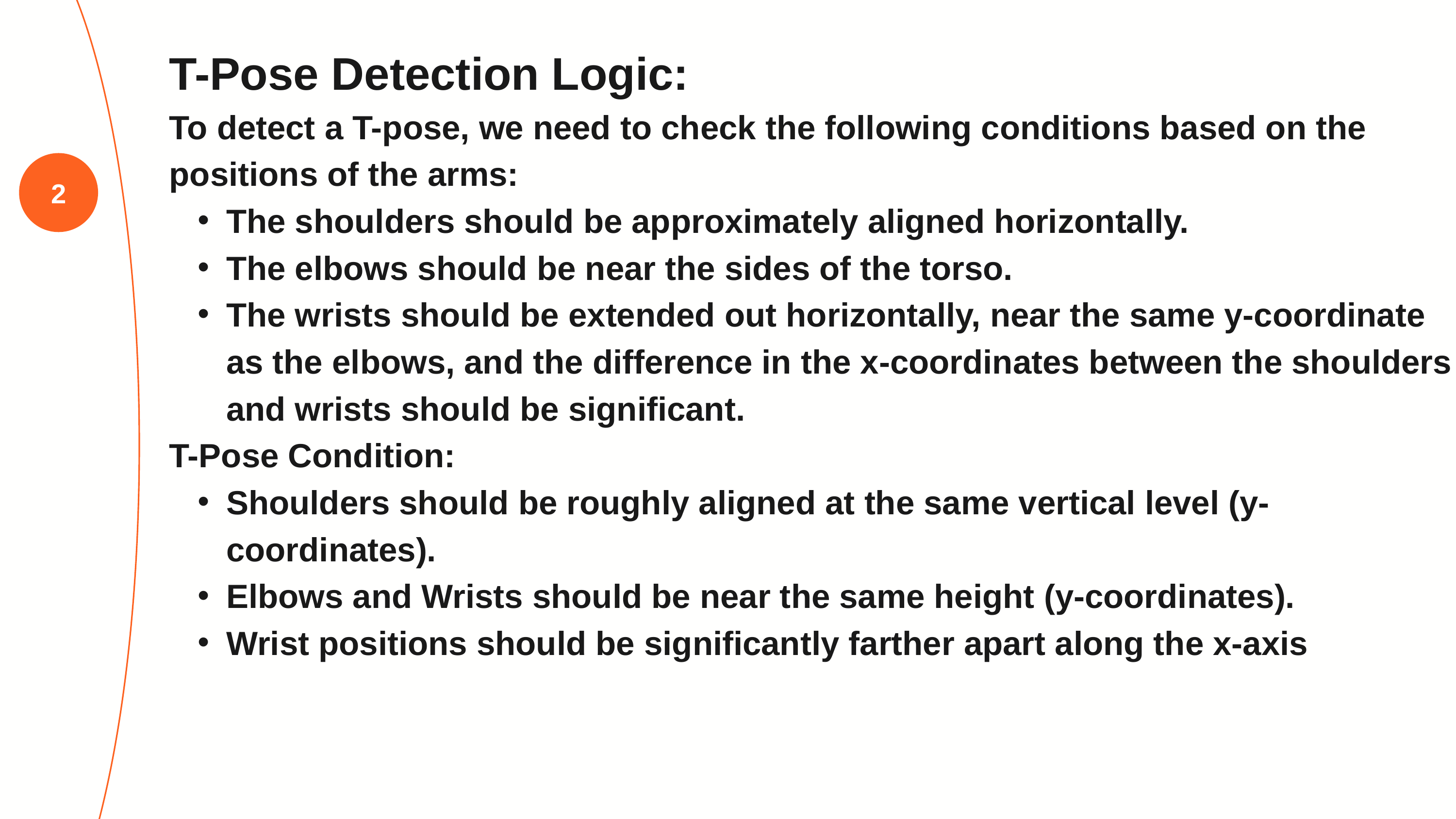

T-Pose Detection Logic:
To detect a T-pose, we need to check the following conditions based on the positions of the arms:
The shoulders should be approximately aligned horizontally.
The elbows should be near the sides of the torso.
The wrists should be extended out horizontally, near the same y-coordinate as the elbows, and the difference in the x-coordinates between the shoulders and wrists should be significant.
T-Pose Condition:
Shoulders should be roughly aligned at the same vertical level (y-coordinates).
Elbows and Wrists should be near the same height (y-coordinates).
Wrist positions should be significantly farther apart along the x-axis

2